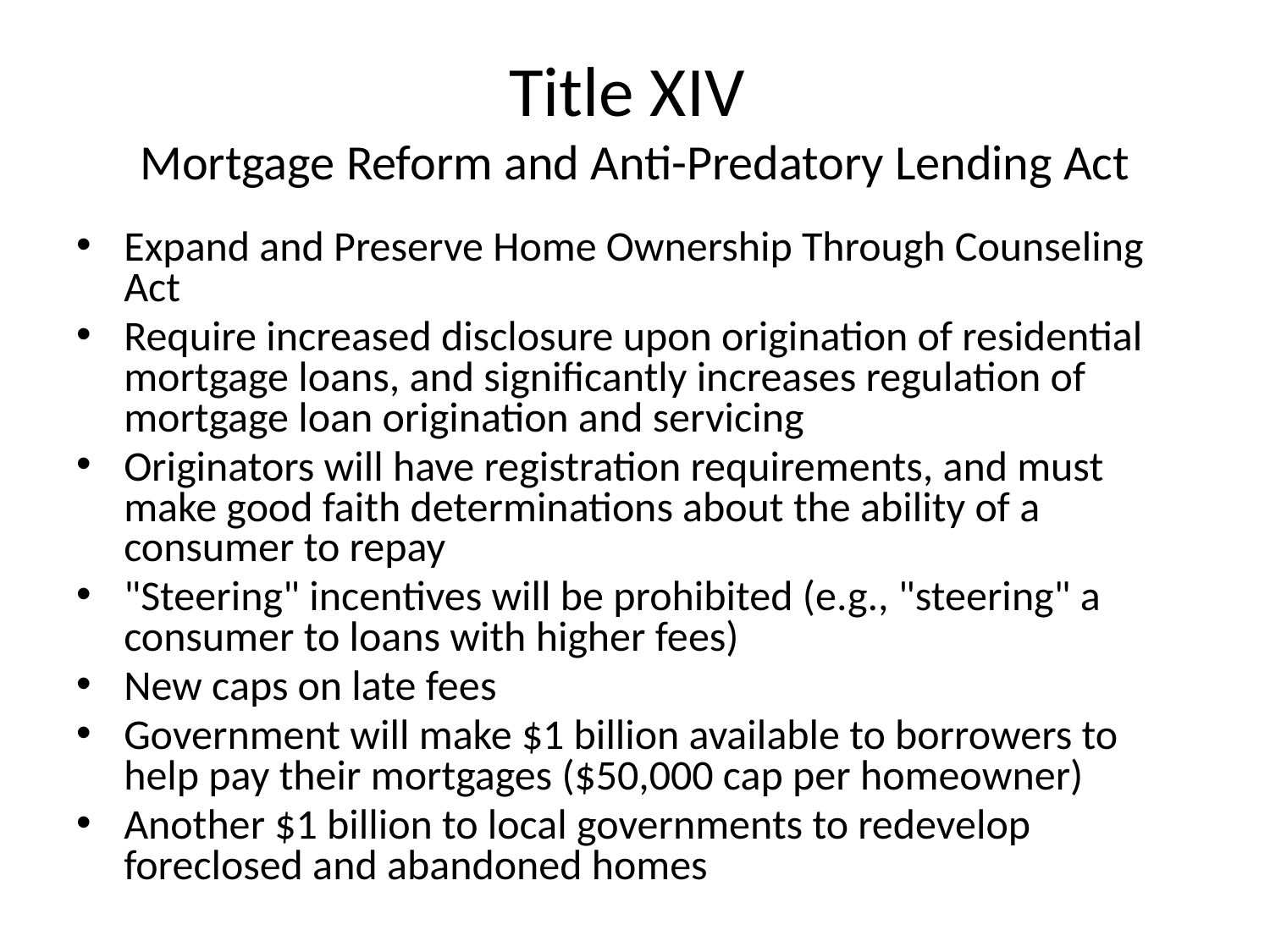

# Title XIV Mortgage Reform and Anti-Predatory Lending Act
Expand and Preserve Home Ownership Through Counseling Act
Require increased disclosure upon origination of residential mortgage loans, and significantly increases regulation of mortgage loan origination and servicing
Originators will have registration requirements, and must make good faith determinations about the ability of a consumer to repay
"Steering" incentives will be prohibited (e.g., "steering" a consumer to loans with higher fees)
New caps on late fees
Government will make $1 billion available to borrowers to help pay their mortgages ($50,000 cap per homeowner)
Another $1 billion to local governments to redevelop foreclosed and abandoned homes